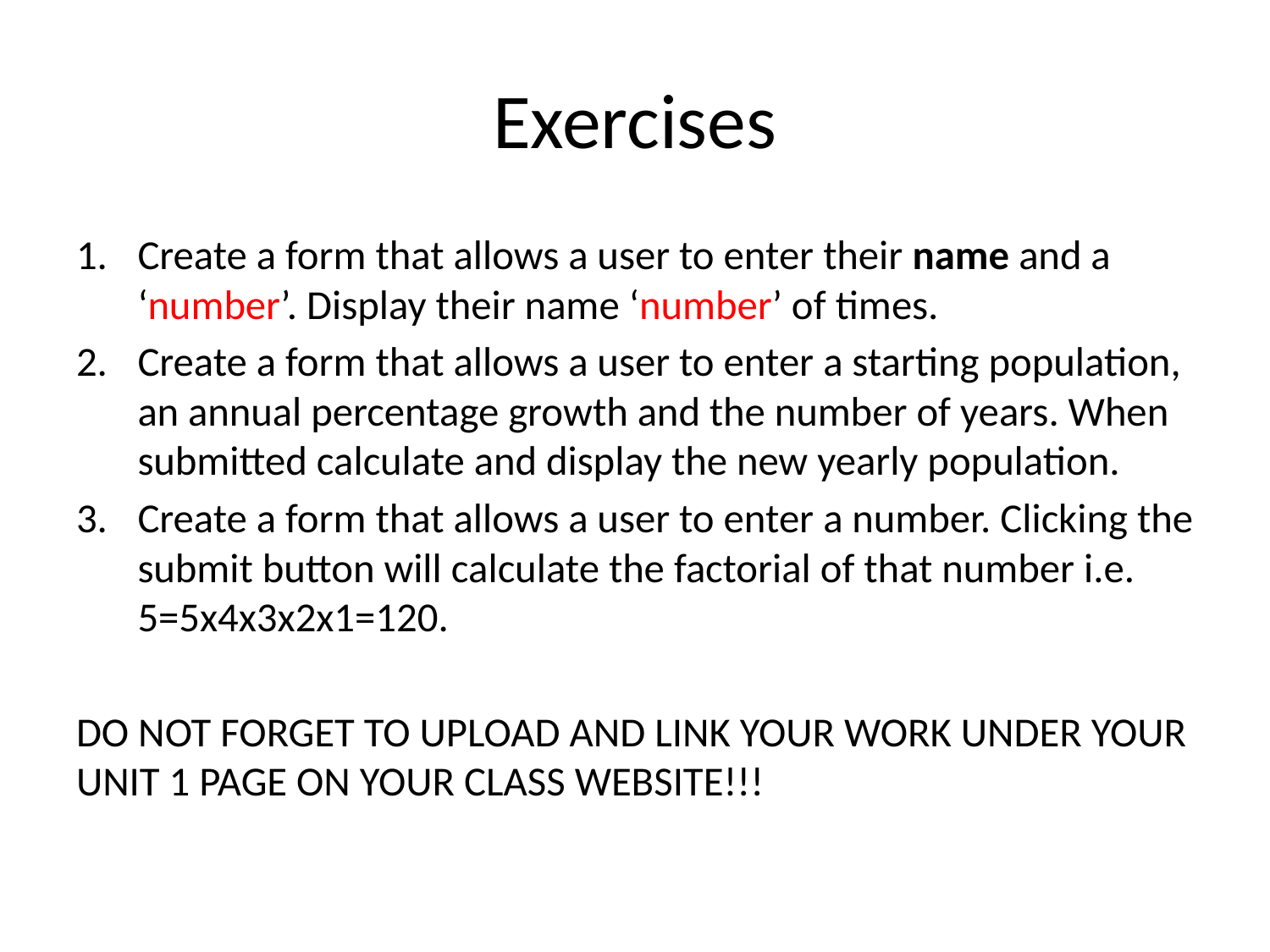

# Exercises
Create a form that allows a user to enter their name and a ‘number’. Display their name ‘number’ of times.
Create a form that allows a user to enter a starting population, an annual percentage growth and the number of years. When submitted calculate and display the new yearly population.
Create a form that allows a user to enter a number. Clicking the submit button will calculate the factorial of that number i.e. 5=5x4x3x2x1=120.

DO NOT FORGET TO UPLOAD AND LINK YOUR WORK UNDER YOUR UNIT 1 PAGE ON YOUR CLASS WEBSITE!!!